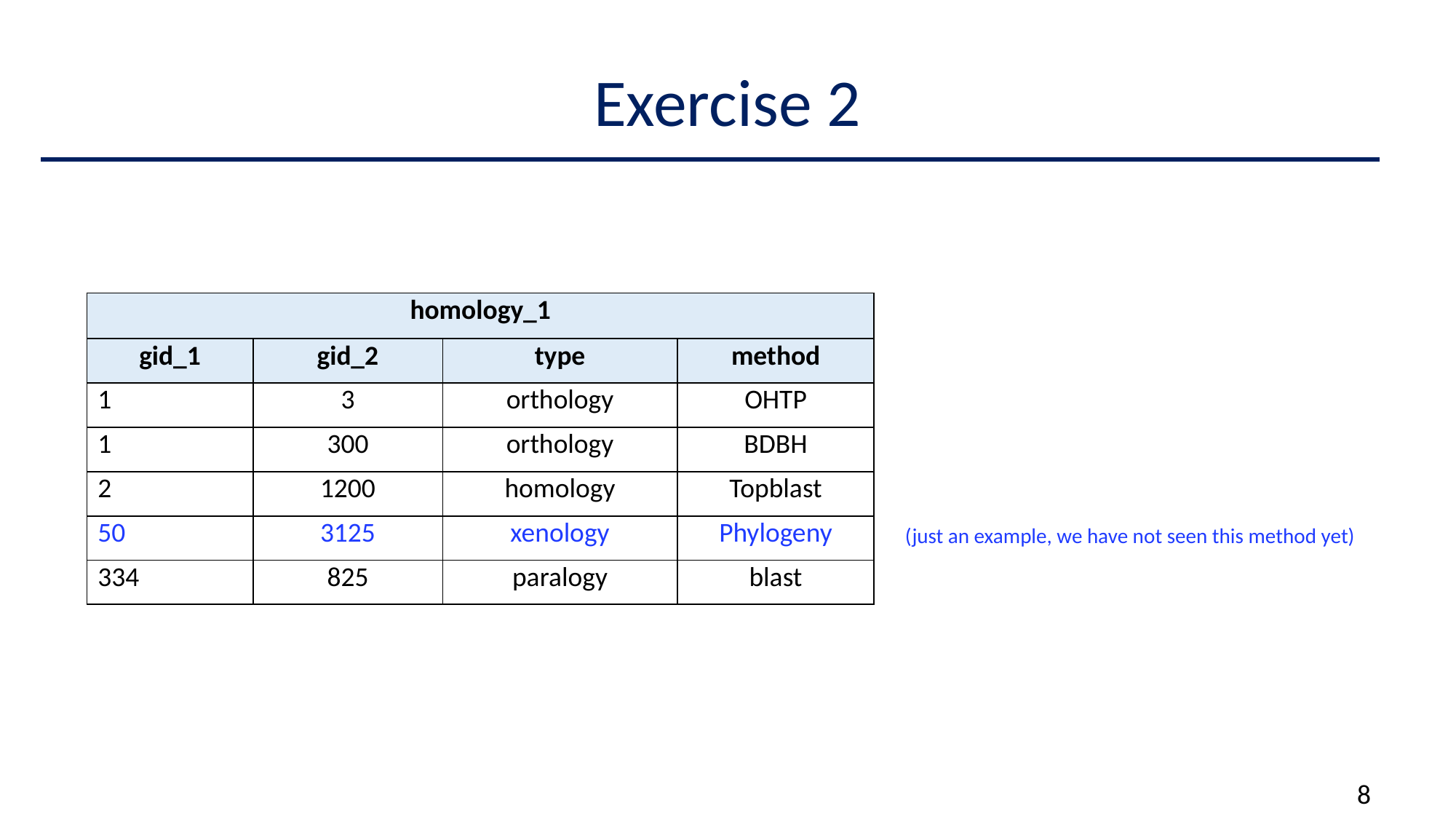

# Exercise 2
| homology\_1 |  |  |  |
| --- | --- | --- | --- |
| gid\_1 | gid\_2 | type | method |
| 1 | 3 | orthology | OHTP |
| 1 | 300 | orthology | BDBH |
| 2 | 1200 | homology | Topblast |
| 50 | 3125 | xenology | Phylogeny |
| 334 | 825 | paralogy | blast |
(just an example, we have not seen this method yet)
8